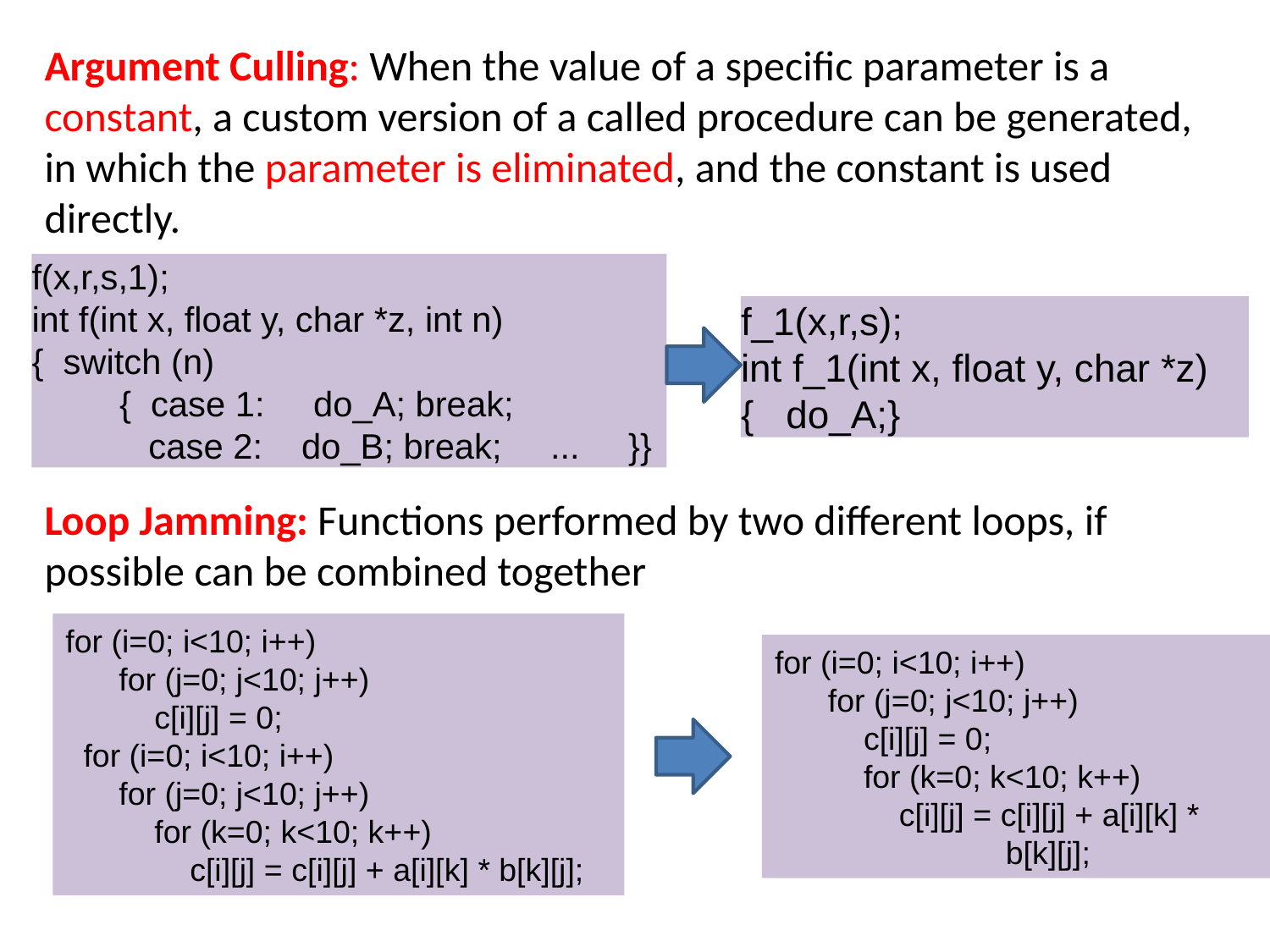

Argument Culling: When the value of a specific parameter is a constant, a custom version of a called procedure can be generated, in which the parameter is eliminated, and the constant is used directly.
f(x,r,s,1);
int f(int x, float y, char *z, int n)
{  switch (n)
         {  case 1:     do_A; break;
            case 2:    do_B; break;     ...     }}
f_1(x,r,s);
int f_1(int x, float y, char *z)
{   do_A;}

Loop Jamming: Functions performed by two different loops, if possible can be combined together
for (i=0; i<10; i++)
      for (j=0; j<10; j++)
          c[i][j] = 0;
  for (i=0; i<10; i++)
      for (j=0; j<10; j++)
          for (k=0; k<10; k++)
              c[i][j] = c[i][j] + a[i][k] * b[k][j];
for (i=0; i<10; i++)
      for (j=0; j<10; j++)
          c[i][j] = 0;
          for (k=0; k<10; k++)
              c[i][j] = c[i][j] + a[i][k] *
                          b[k][j];